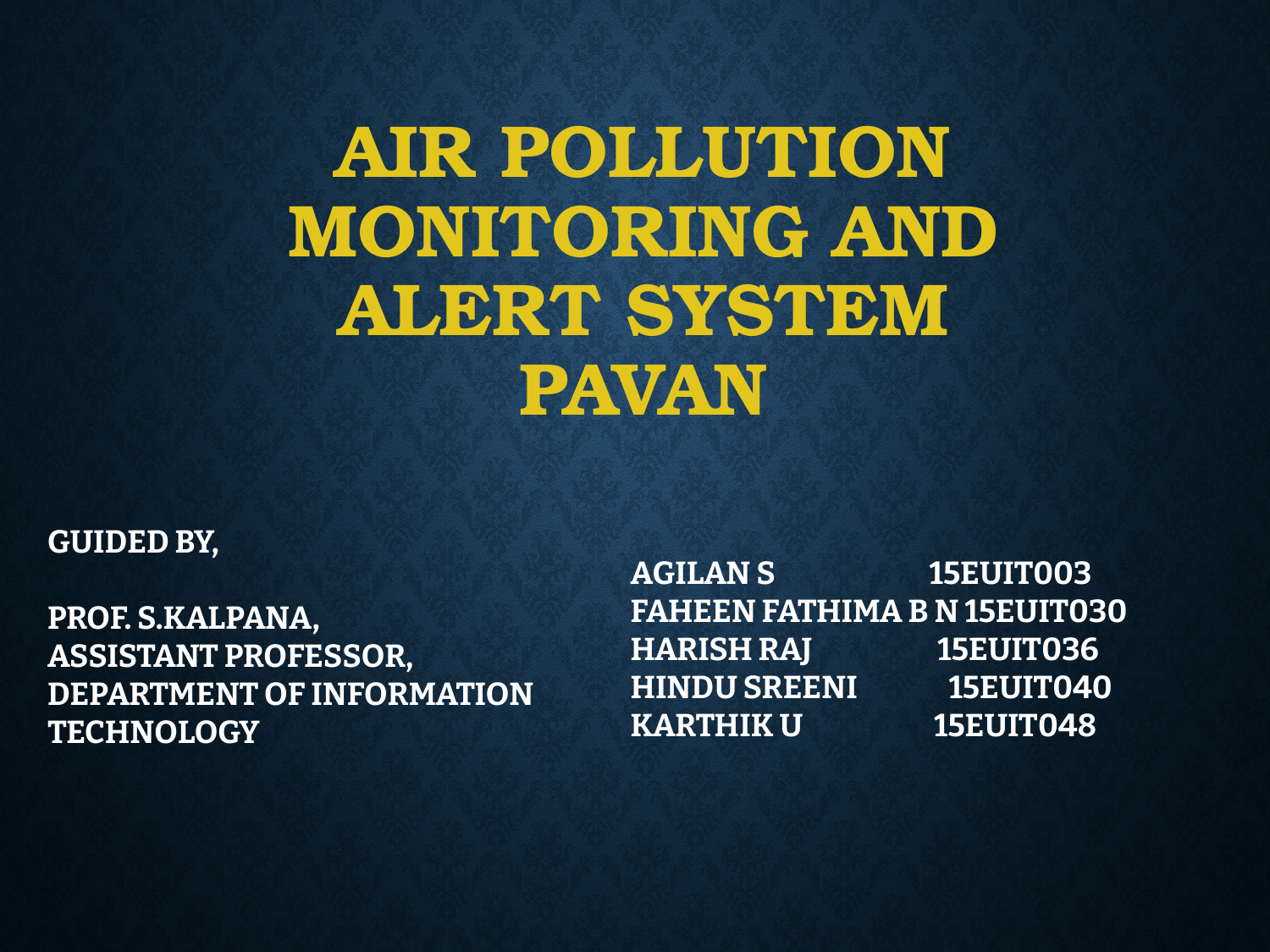

# AIR POLLUTION MONITORING AND ALERT SYSTEM PAVAN
GUIDED BY,

PROF. S.KALPANA,
ASSISTANT PROFESSOR,
DEPARTMENT OF INFORMATION TECHNOLOGY
AGILAN S                           15EUIT003
FAHEEN FATHIMA B N 15EUIT030
HARISH RAJ                      15EUIT036
HINDU SREENI                15EUIT040
KARTHIK U                       15EUIT048